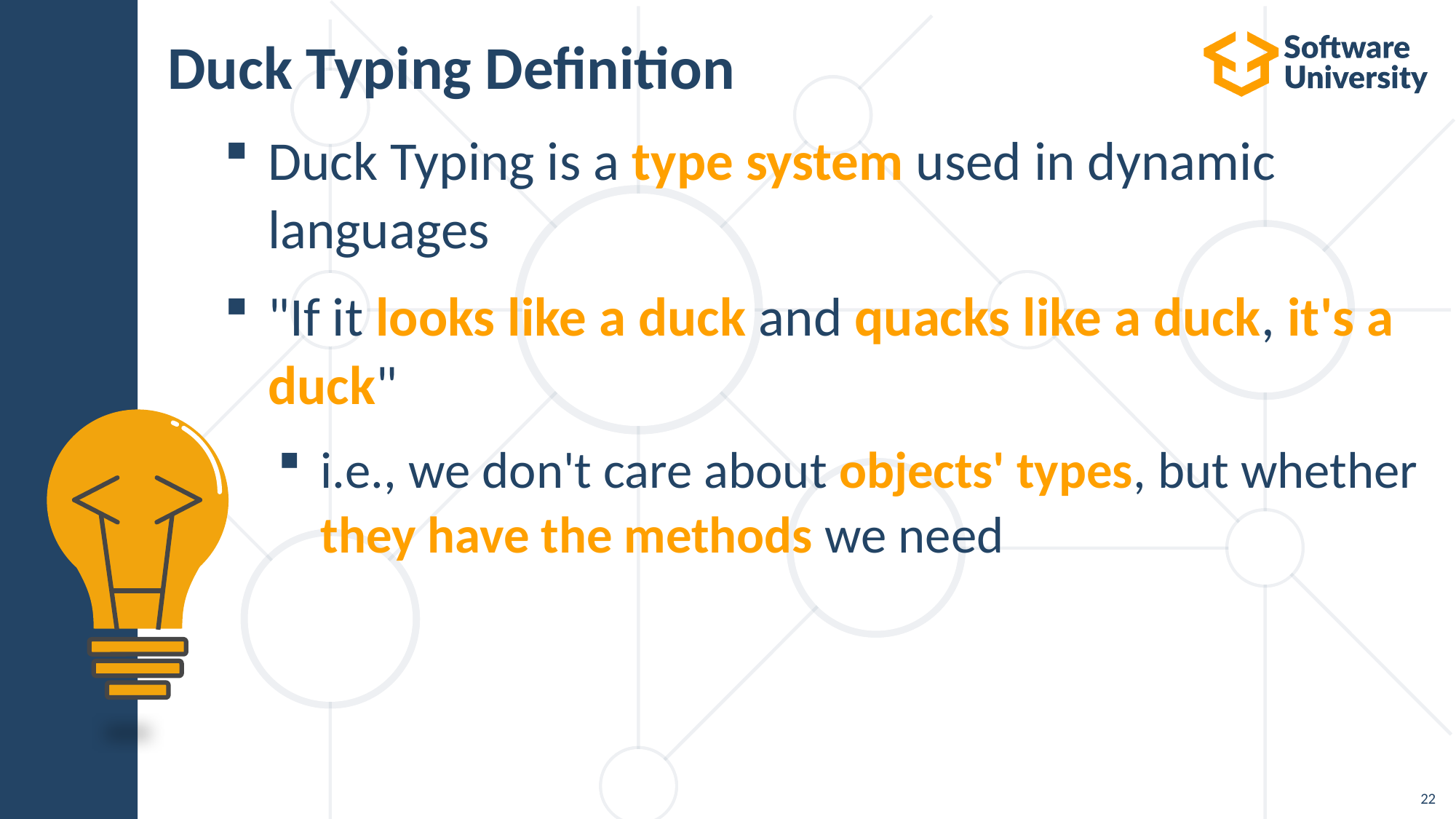

# Duck Typing Definition
Duck Typing is a type system used in dynamic languages
"If it looks like a duck and quacks like a duck, it's a duck"
i.e., we don't care about objects' types, but whether they have the methods we need
22